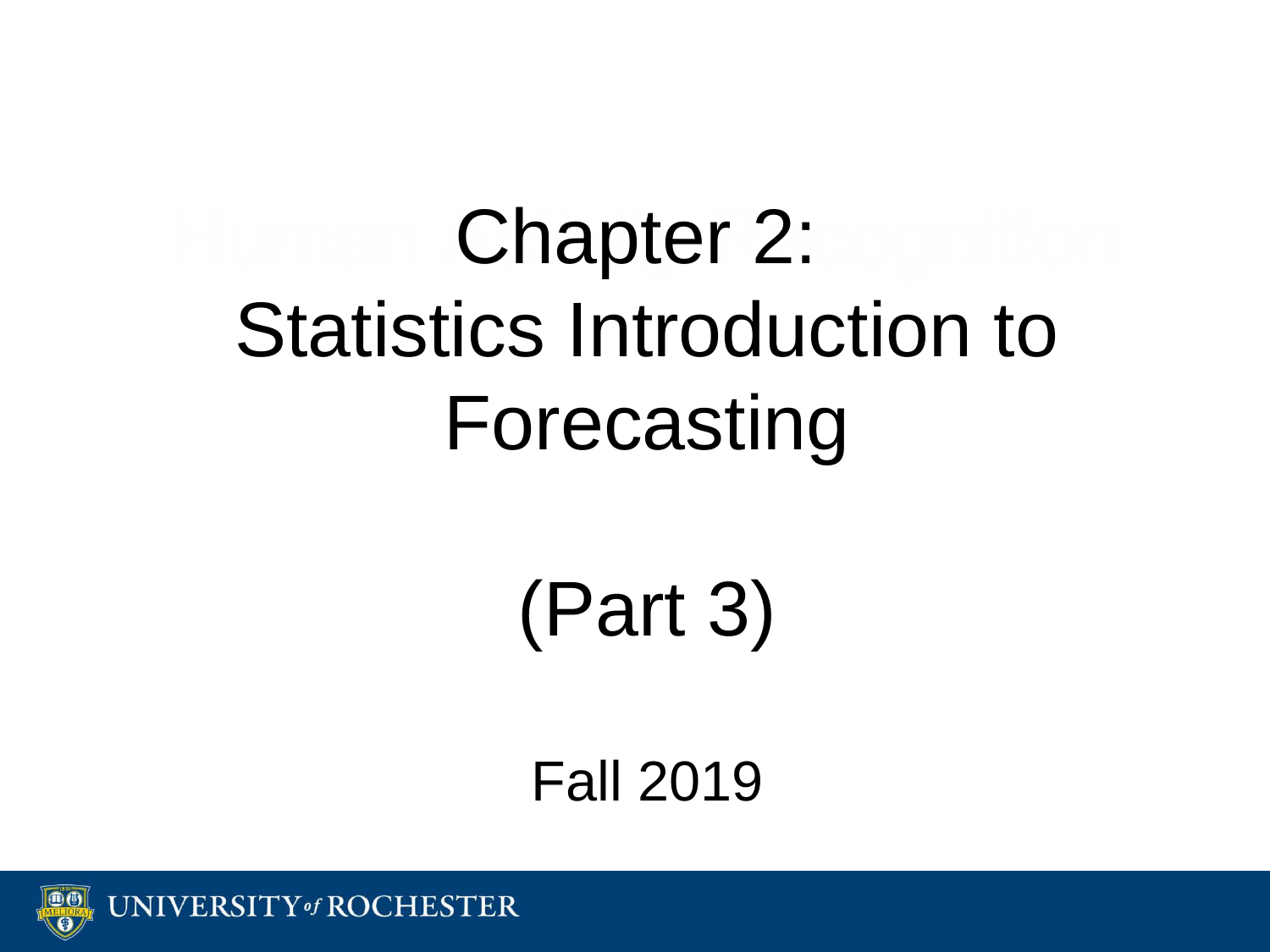

# Chapter 2: Statistics Introduction to Forecasting (Part 3) Fall 2019